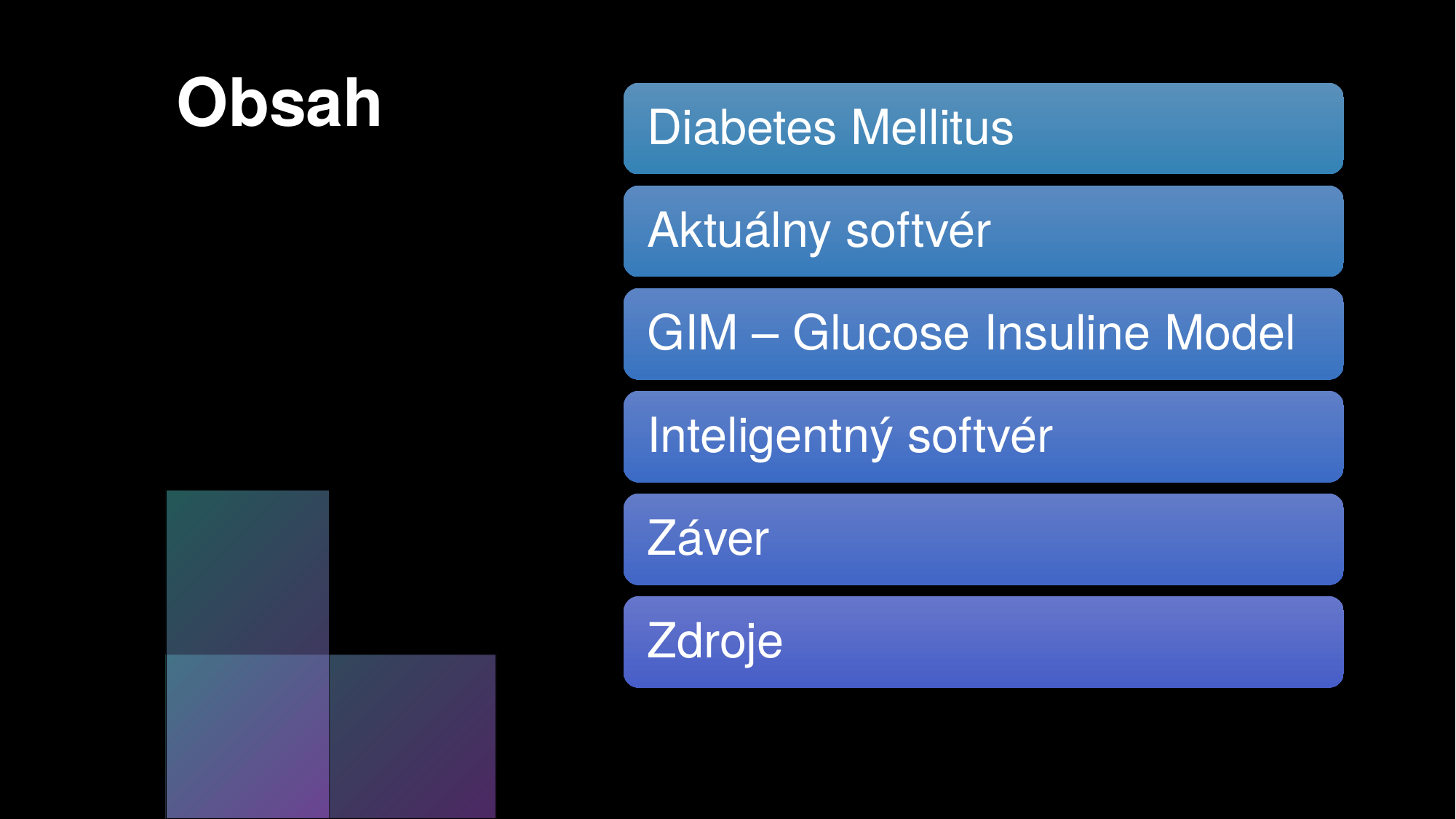

Diabetes Mellitus
Aktuálny softvér
GIM – Glucose Insuline Model
Inteligentný softvér
Záver
Zdroje
# Obsah